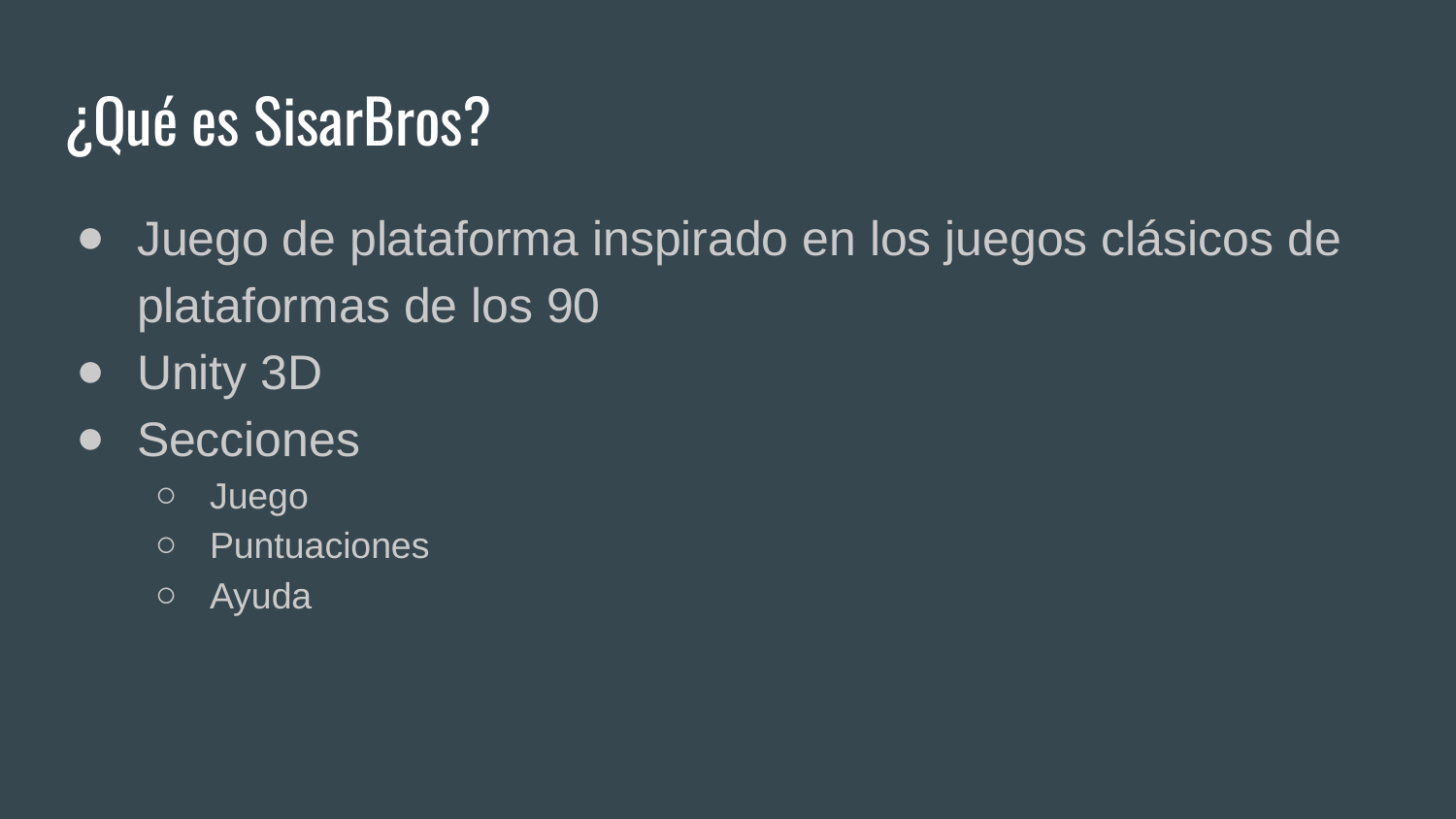

# ¿Qué es SisarBros?
Juego de plataforma inspirado en los juegos clásicos de plataformas de los 90
Unity 3D
Secciones
Juego
Puntuaciones
Ayuda